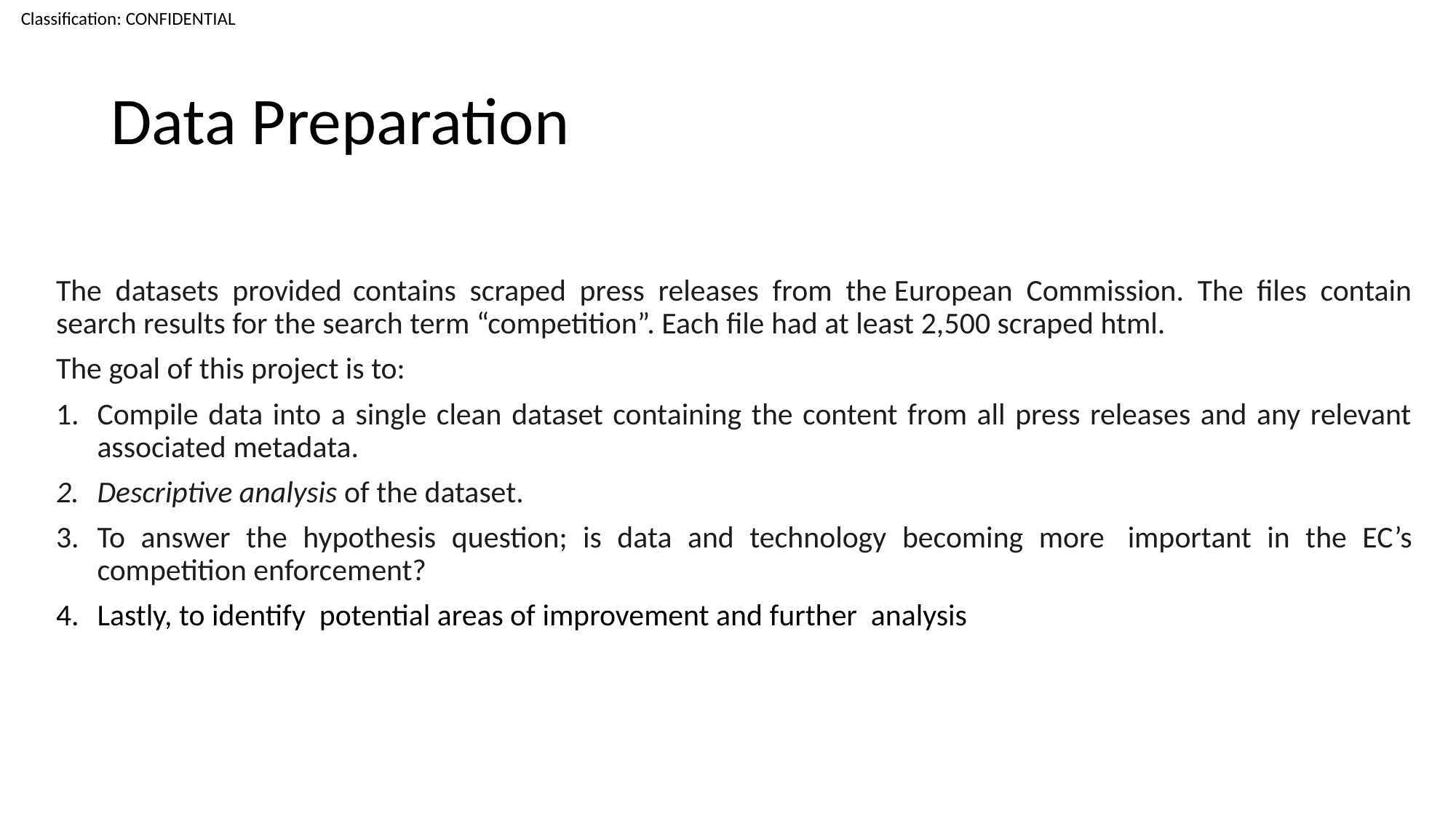

# Data Preparation
The datasets provided contains scraped press releases from the European Commission. The files contain search results for the search term “competition”. Each file had at least 2,500 scraped html.
The goal of this project is to:
Compile data into a single clean dataset containing the content from all press releases and any relevant associated metadata.
Descriptive analysis of the dataset.
To answer the hypothesis question; is data and technology becoming more  important in the EC’s competition enforcement?
Lastly, to identify  potential areas of improvement and further  analysis